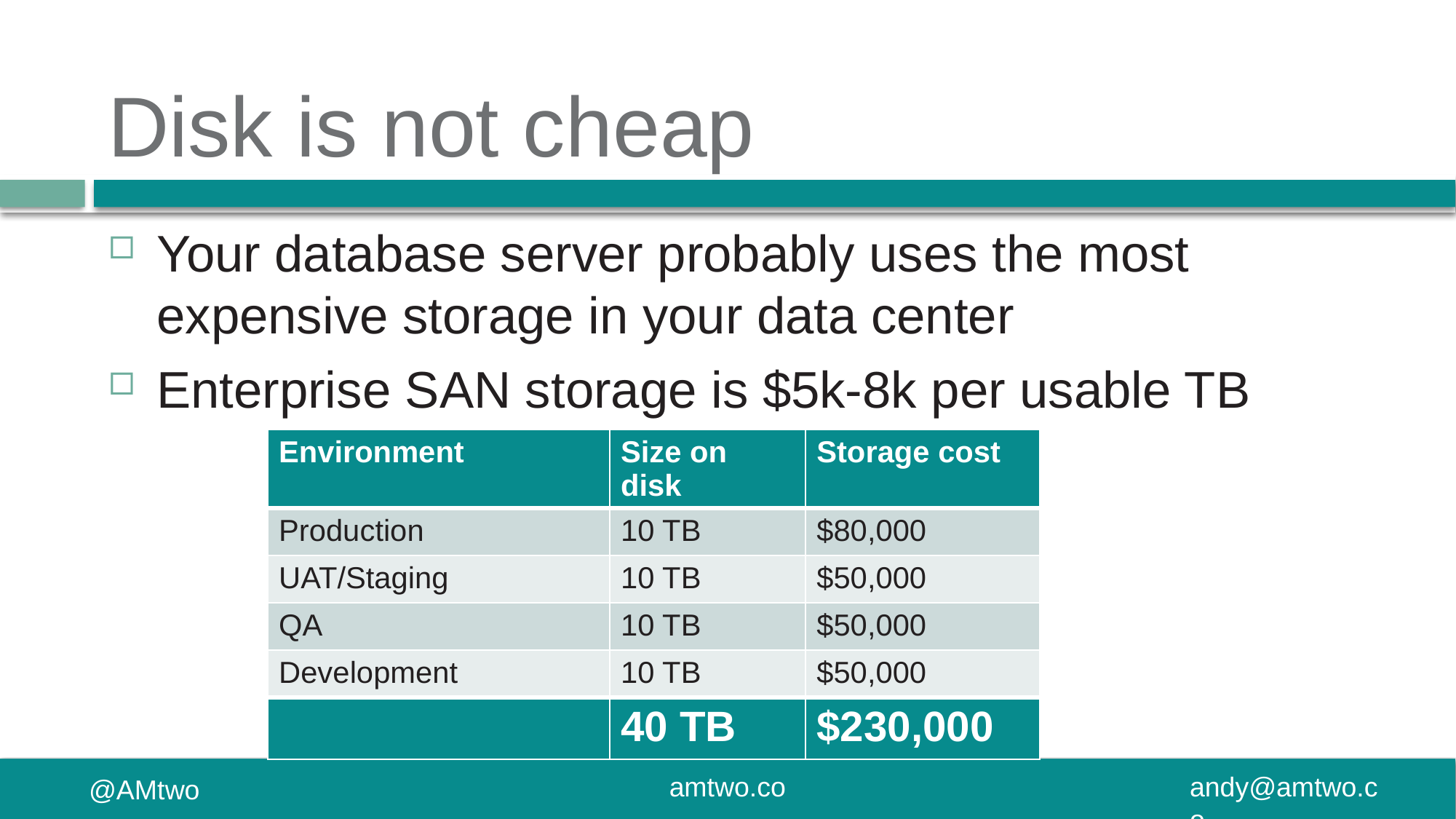

# Disk is not cheap
Your database server probably uses the most expensive storage in your data center
Enterprise SAN storage is $5k-8k per usable TB

| Environment | Size on disk | Storage cost |
| --- | --- | --- |
| Production | 10 TB | $80,000 |
| UAT/Staging | 10 TB | $50,000 |
| QA | 10 TB | $50,000 |
| Development | 10 TB | $50,000 |
|  | 40 TB | $230,000 |